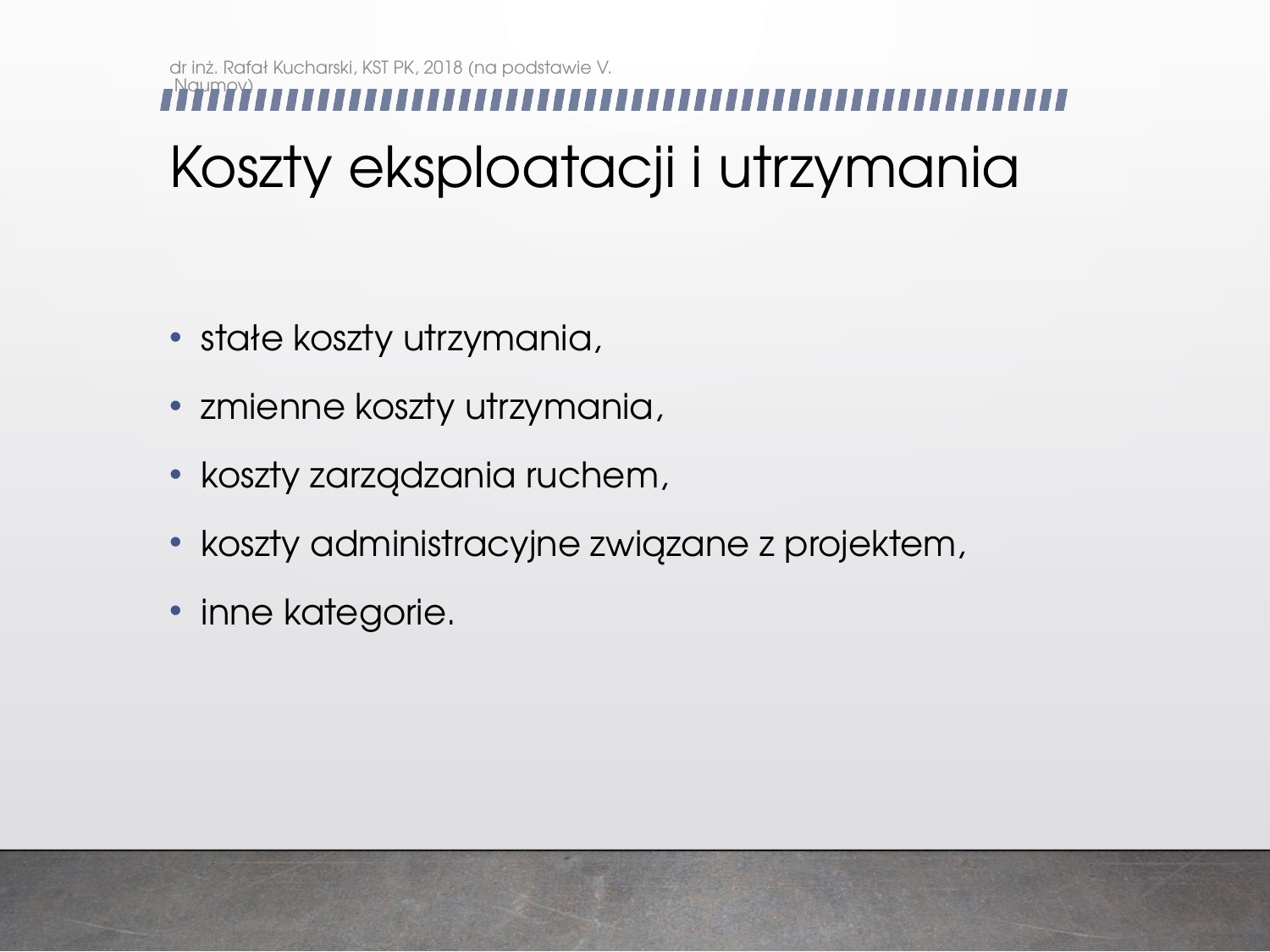

dr inż. Rafał Kucharski, KST PK, 2018 (na podstawie V. Naumov)
# Koszty eksploatacji i utrzymania
stałe koszty utrzymania,
zmienne koszty utrzymania,
koszty zarządzania ruchem,
koszty administracyjne związane z projektem,
inne kategorie.